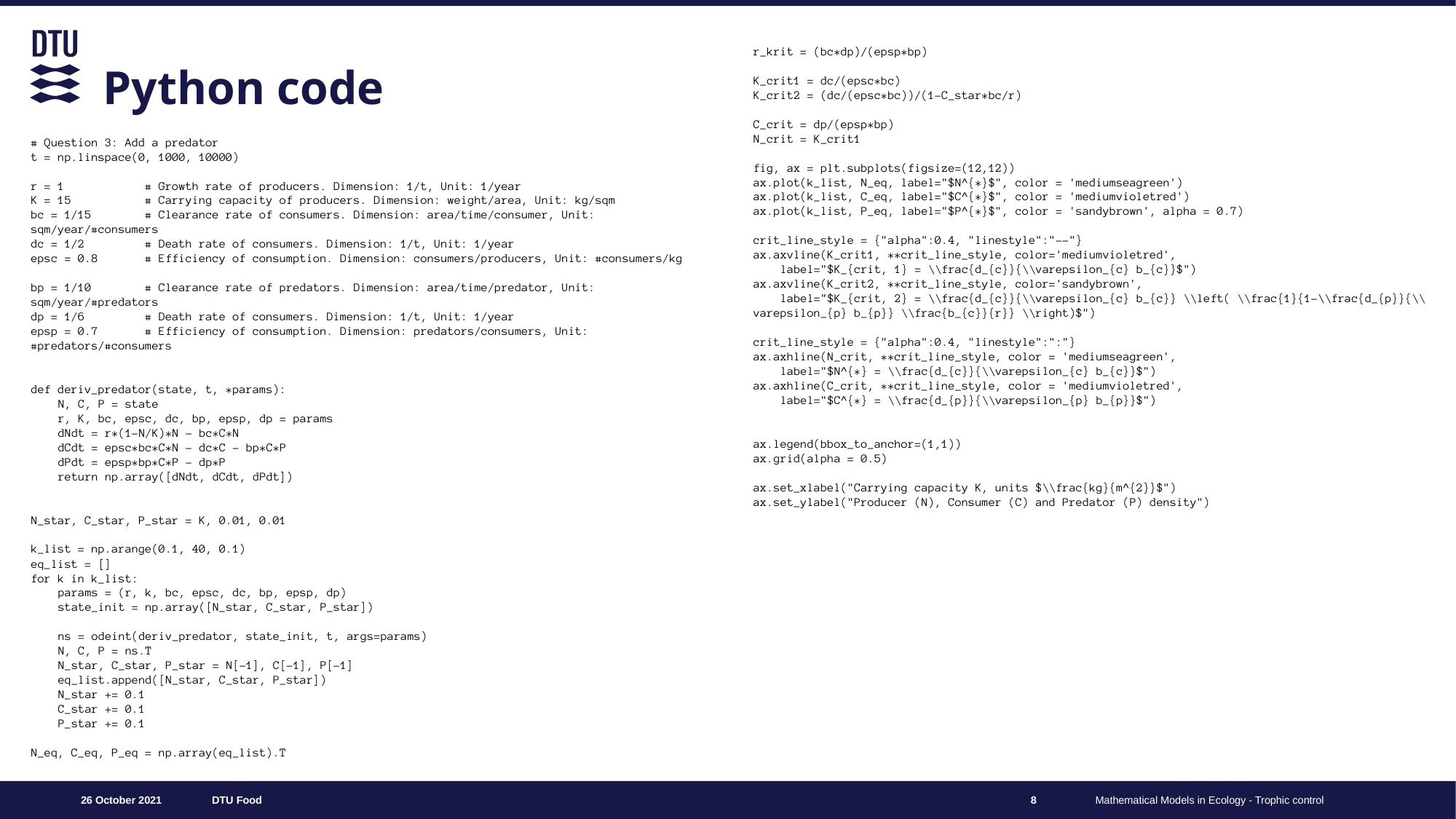

# Python code
r_krit = (bc*dp)/(epsp*bp)

K_crit1 = dc/(epsc*bc)
K_crit2 = (dc/(epsc*bc))/(1-C_star*bc/r)

C_crit = dp/(epsp*bp)
N_crit = K_crit1

fig, ax = plt.subplots(figsize=(12,12))
ax.plot(k_list, N_eq, label="$N^{*}$", color = 'mediumseagreen')
ax.plot(k_list, C_eq, label="$C^{*}$", color = 'mediumvioletred')
ax.plot(k_list, P_eq, label="$P^{*}$", color = 'sandybrown', alpha = 0.7)

crit_line_style = {"alpha":0.4, "linestyle":"--"}
ax.axvline(K_crit1, **crit_line_style, color='mediumvioletred',
    label="$K_{crit, 1} = \\frac{d_{c}}{\\varepsilon_{c} b_{c}}$")
ax.axvline(K_crit2, **crit_line_style, color='sandybrown',
    label="$K_{crit, 2} = \\frac{d_{c}}{\\varepsilon_{c} b_{c}} \\left( \\frac{1}{1-\\frac{d_{p}}{\\varepsilon_{p} b_{p}} \\frac{b_{c}}{r}} \\right)$")

crit_line_style = {"alpha":0.4, "linestyle":":"}
ax.axhline(N_crit, **crit_line_style, color = 'mediumseagreen',
    label="$N^{*} = \\frac{d_{c}}{\\varepsilon_{c} b_{c}}$")
ax.axhline(C_crit, **crit_line_style, color = 'mediumvioletred',
    label="$C^{*} = \\frac{d_{p}}{\\varepsilon_{p} b_{p}}$")

ax.legend(bbox_to_anchor=(1,1))
ax.grid(alpha = 0.5)

ax.set_xlabel("Carrying capacity K, units $\\frac{kg}{m^{2}}$")
ax.set_ylabel("Producer (N), Consumer (C) and Predator (P) density")
# Question 3: Add a predator
t = np.linspace(0, 1000, 10000)

r = 1            # Growth rate of producers. Dimension: 1/t, Unit: 1/year
K = 15           # Carrying capacity of producers. Dimension: weight/area, Unit: kg/sqm
bc = 1/15        # Clearance rate of consumers. Dimension: area/time/consumer, Unit: sqm/year/#consumers
dc = 1/2         # Death rate of consumers. Dimension: 1/t, Unit: 1/year
epsc = 0.8       # Efficiency of consumption. Dimension: consumers/producers, Unit: #consumers/kg

bp = 1/10        # Clearance rate of predators. Dimension: area/time/predator, Unit: sqm/year/#predators
dp = 1/6         # Death rate of consumers. Dimension: 1/t, Unit: 1/year
epsp = 0.7       # Efficiency of consumption. Dimension: predators/consumers, Unit: #predators/#consumers

def deriv_predator(state, t, *params):
    N, C, P = state
    r, K, bc, epsc, dc, bp, epsp, dp = params
    dNdt = r*(1-N/K)*N - bc*C*N
    dCdt = epsc*bc*C*N - dc*C - bp*C*P
    dPdt = epsp*bp*C*P - dp*P
    return np.array([dNdt, dCdt, dPdt])

N_star, C_star, P_star = K, 0.01, 0.01

k_list = np.arange(0.1, 40, 0.1)
eq_list = []
for k in k_list:
    params = (r, k, bc, epsc, dc, bp, epsp, dp)
    state_init = np.array([N_star, C_star, P_star])

    ns = odeint(deriv_predator, state_init, t, args=params)
    N, C, P = ns.T
    N_star, C_star, P_star = N[-1], C[-1], P[-1]
    eq_list.append([N_star, C_star, P_star])
    N_star += 0.1
    C_star += 0.1
    P_star += 0.1

N_eq, C_eq, P_eq = np.array(eq_list).T
8